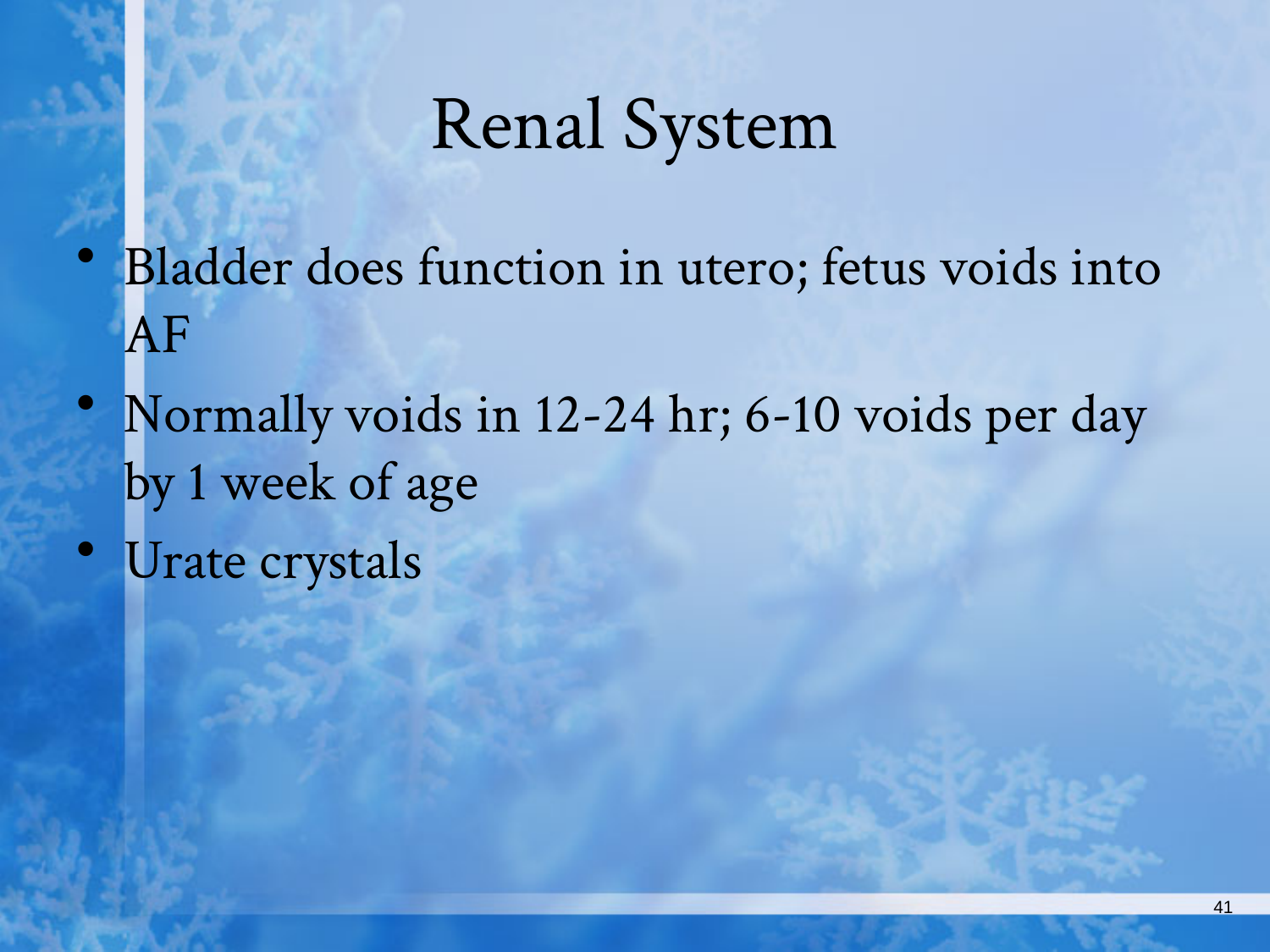

# Renal System
Bladder does function in utero; fetus voids into AF
Normally voids in 12-24 hr; 6-10 voids per day by 1 week of age
Urate crystals

41